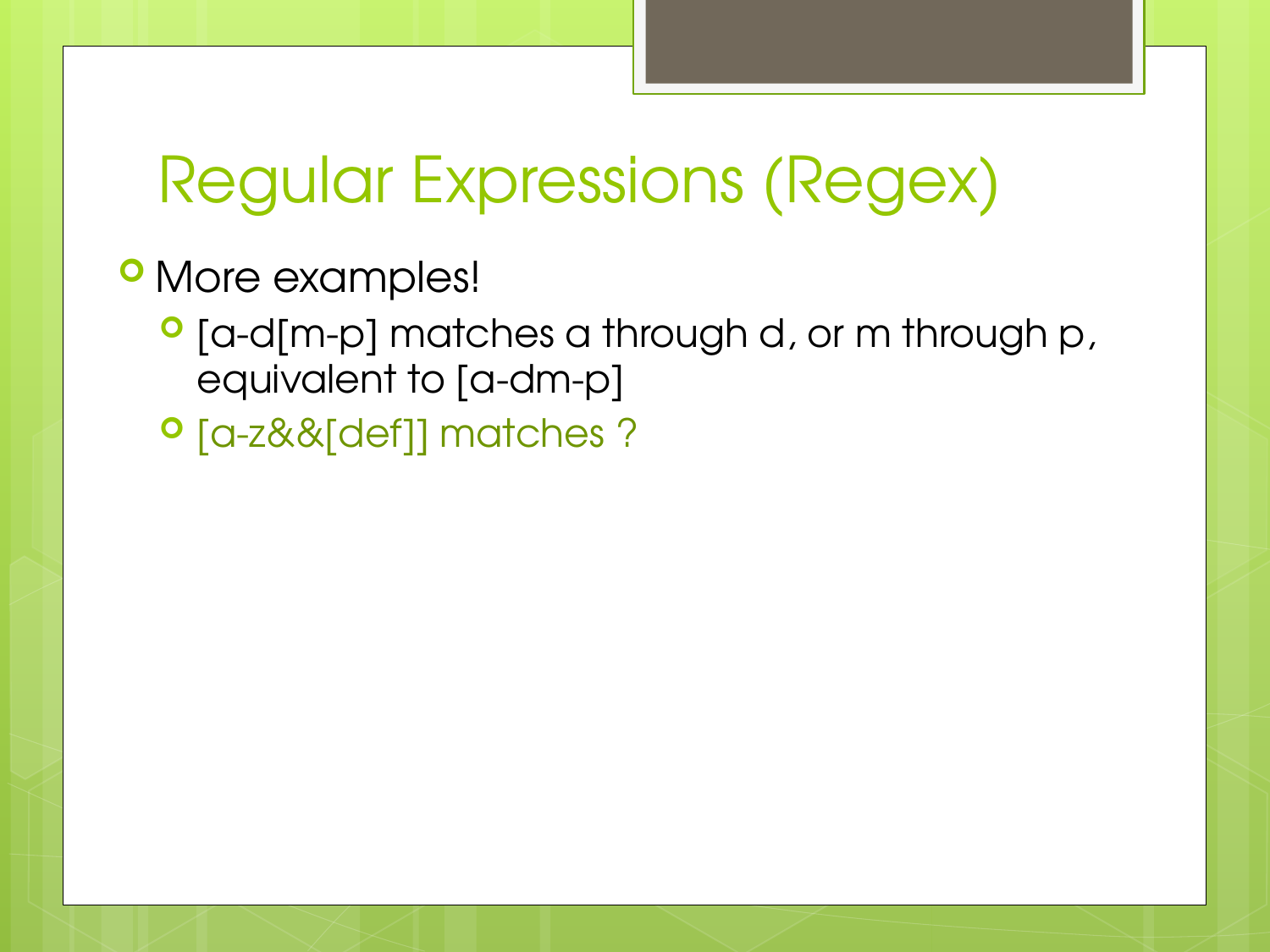

# Regular Expressions (Regex)
More examples!
[a-d[m-p] matches a through d, or m through p, equivalent to [a-dm-p]
[a-z&&[def]] matches ?